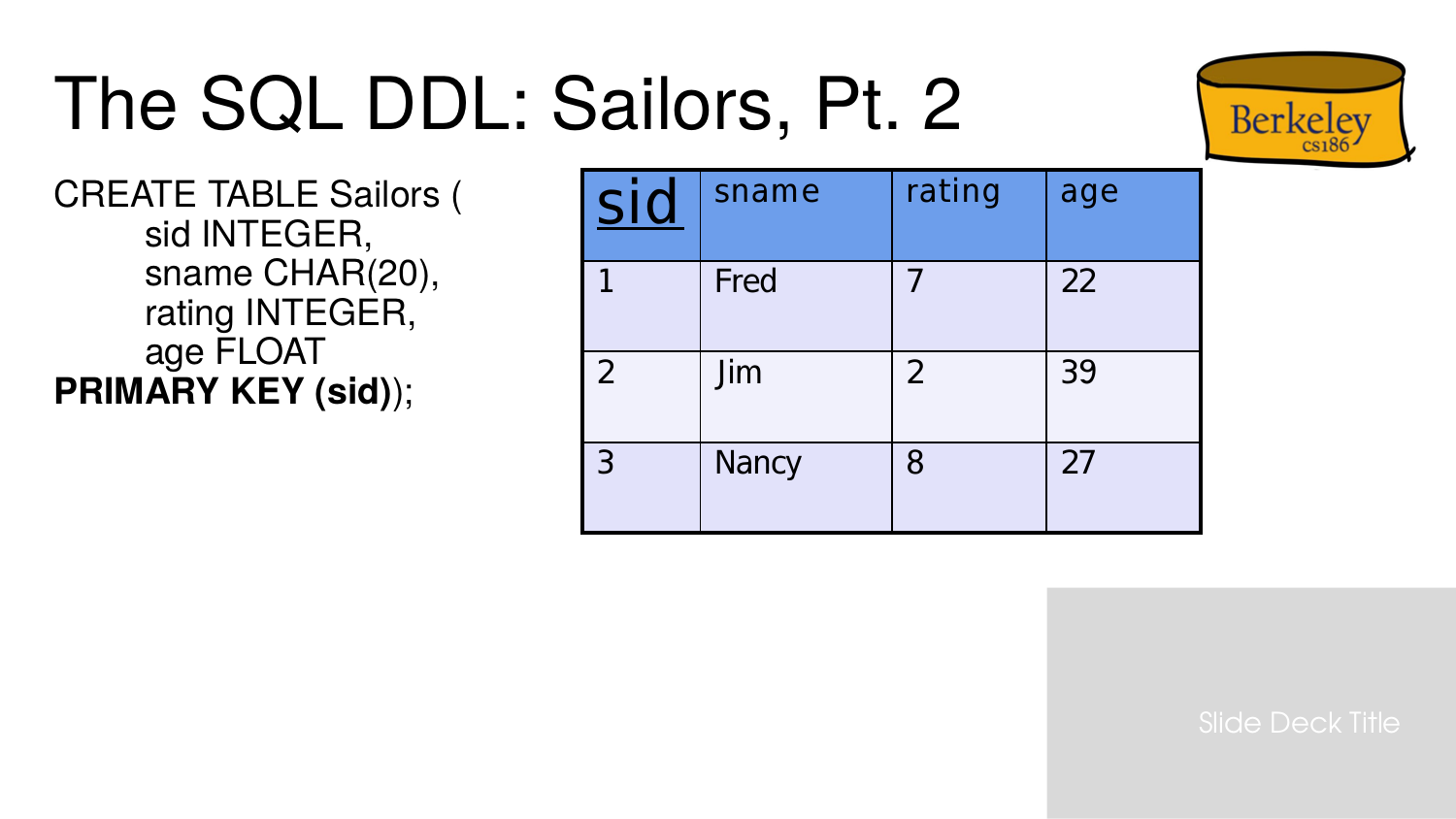

# The SQL DDL: Sailors, Pt. 2
CREATE TABLE Sailors (
sid INTEGER,
sname CHAR(20),
rating INTEGER,
age FLOAT
PRIMARY KEY (sid));
| sid | sname | rating | age |
| --- | --- | --- | --- |
| 1 | Fred | 7 | 22 |
| 2 | Jim | 2 | 39 |
| 3 | Nancy | 8 | 27 |